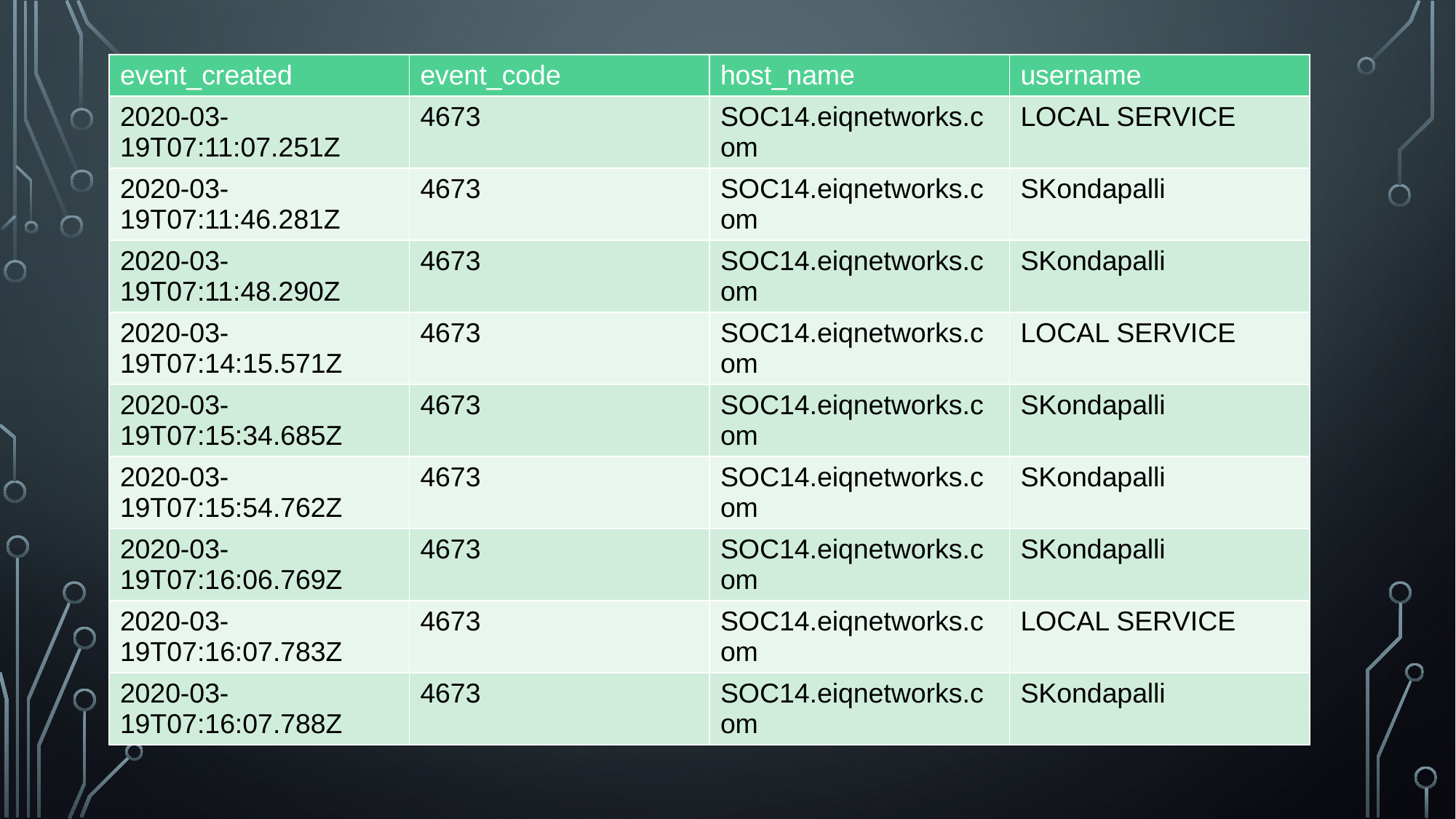

| event\_created | event\_code | host\_name | username |
| --- | --- | --- | --- |
| 2020-03-19T07:11:07.251Z | 4673 | SOC14.eiqnetworks.com | LOCAL SERVICE |
| 2020-03-19T07:11:46.281Z | 4673 | SOC14.eiqnetworks.com | SKondapalli |
| 2020-03-19T07:11:48.290Z | 4673 | SOC14.eiqnetworks.com | SKondapalli |
| 2020-03-19T07:14:15.571Z | 4673 | SOC14.eiqnetworks.com | LOCAL SERVICE |
| 2020-03-19T07:15:34.685Z | 4673 | SOC14.eiqnetworks.com | SKondapalli |
| 2020-03-19T07:15:54.762Z | 4673 | SOC14.eiqnetworks.com | SKondapalli |
| 2020-03-19T07:16:06.769Z | 4673 | SOC14.eiqnetworks.com | SKondapalli |
| 2020-03-19T07:16:07.783Z | 4673 | SOC14.eiqnetworks.com | LOCAL SERVICE |
| 2020-03-19T07:16:07.788Z | 4673 | SOC14.eiqnetworks.com | SKondapalli |